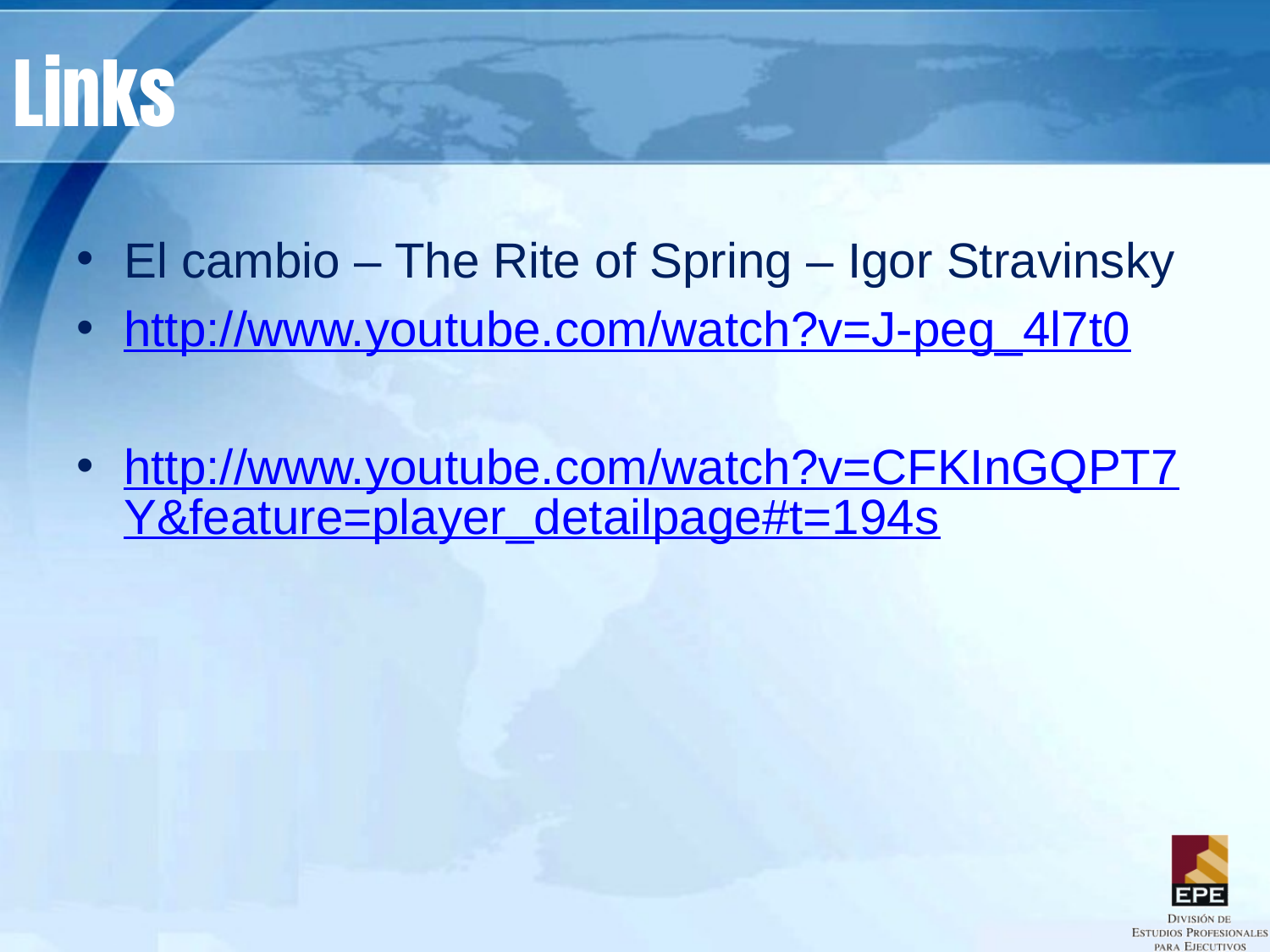

# Links
El cambio – The Rite of Spring – Igor Stravinsky
http://www.youtube.com/watch?v=J-peg_4l7t0

http://www.youtube.com/watch?v=CFKInGQPT7Y&feature=player_detailpage#t=194s